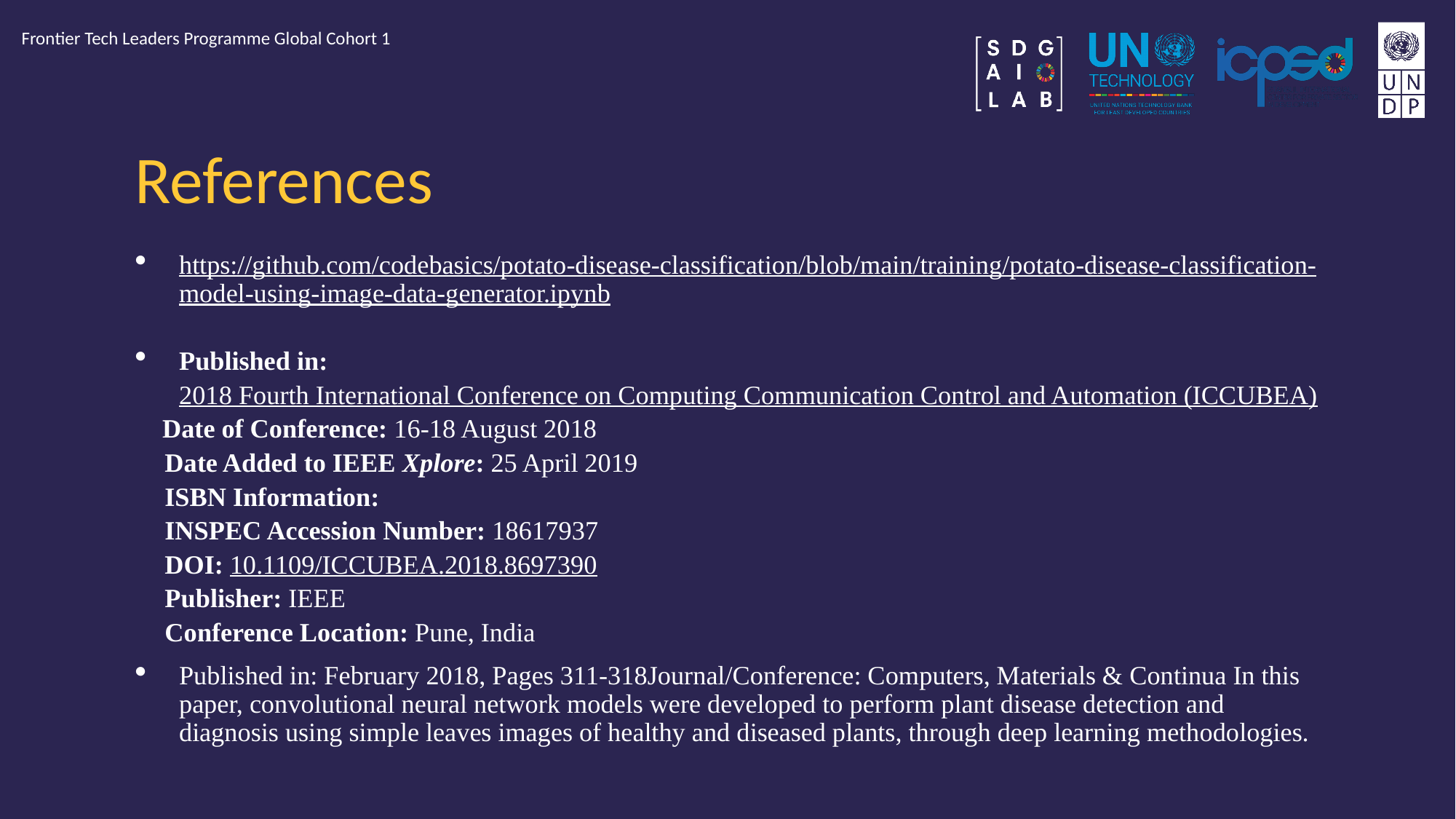

Frontier Tech Leaders Programme Global Cohort 1
# References
https://github.com/codebasics/potato-disease-classification/blob/main/training/potato-disease-classification-model-using-image-data-generator.ipynb

Published in: 2018 Fourth International Conference on Computing Communication Control and Automation (ICCUBEA)
    Date of Conference: 16-18 August 2018
Date Added to IEEE Xplore: 25 April 2019
ISBN Information:
INSPEC Accession Number: 18617937
DOI: 10.1109/ICCUBEA.2018.8697390
Publisher: IEEE
Conference Location: Pune, India
Published in: February 2018, Pages 311-318Journal/Conference: Computers, Materials & Continua In this paper, convolutional neural network models were developed to perform plant disease detection and diagnosis using simple leaves images of healthy and diseased plants, through deep learning methodologies.